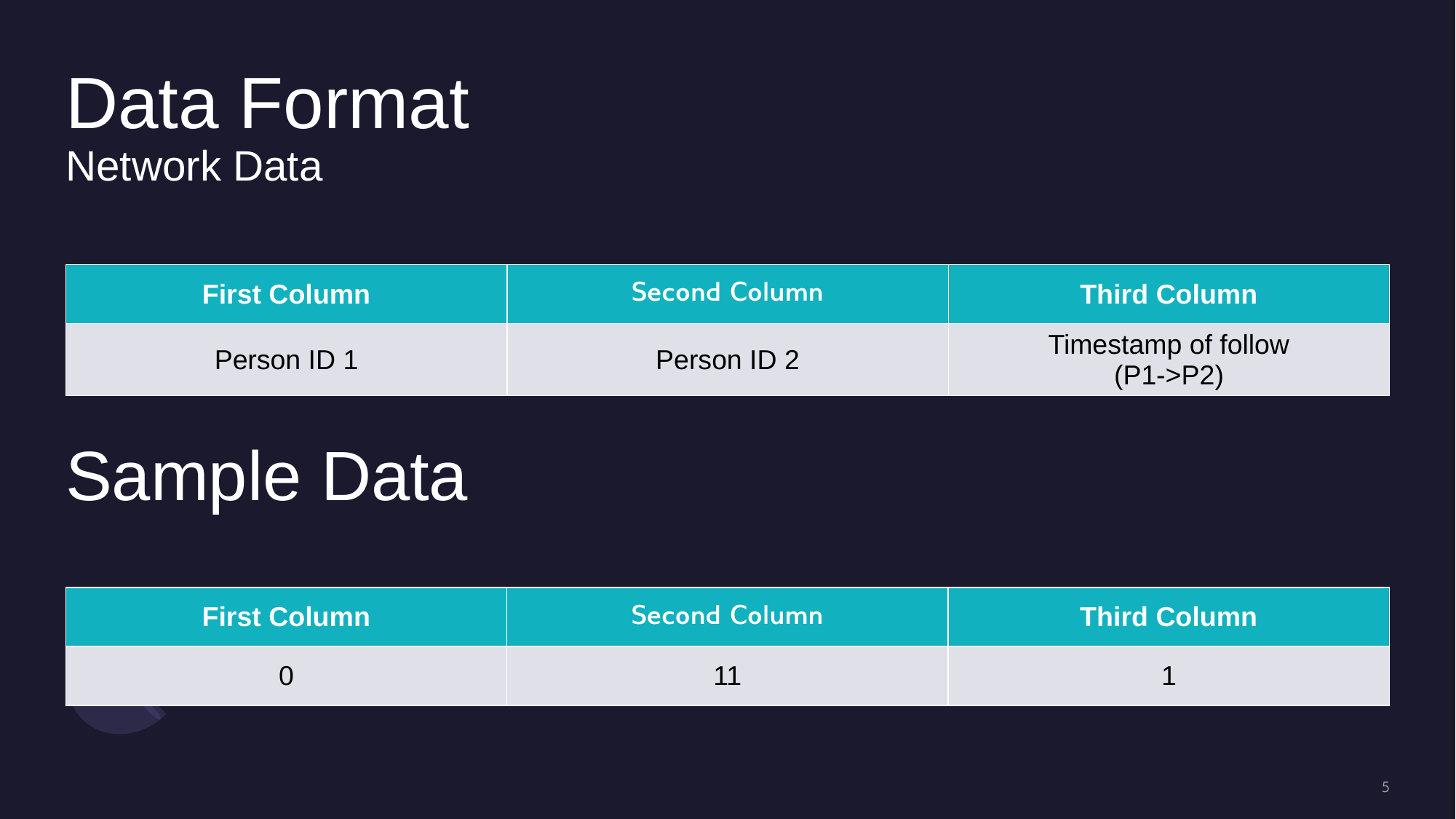

# Data Format Network Data
| First Column | Second Column | Third Column |
| --- | --- | --- |
| Person ID 1 | Person ID 2 | Timestamp of follow (P1->P2) |
Sample Data
| First Column | Second Column | Third Column |
| --- | --- | --- |
| 0 | 11 | 1 |
5